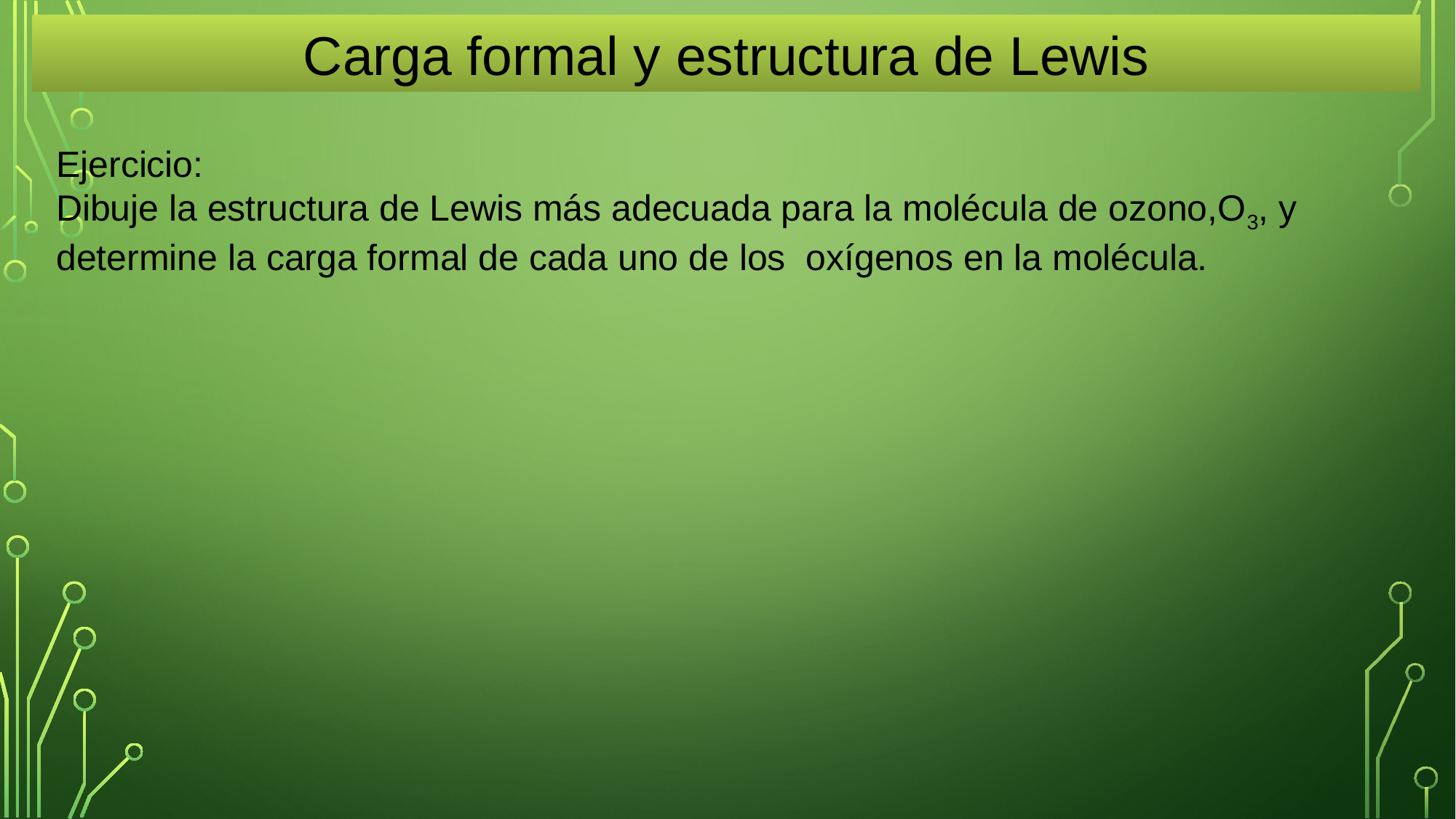

Carga formal y estructura de Lewis
Ejercicio:
Dibuje la estructura de Lewis más adecuada para la molécula de ozono,O3, y determine la carga formal de cada uno de los  oxígenos en la molécula.